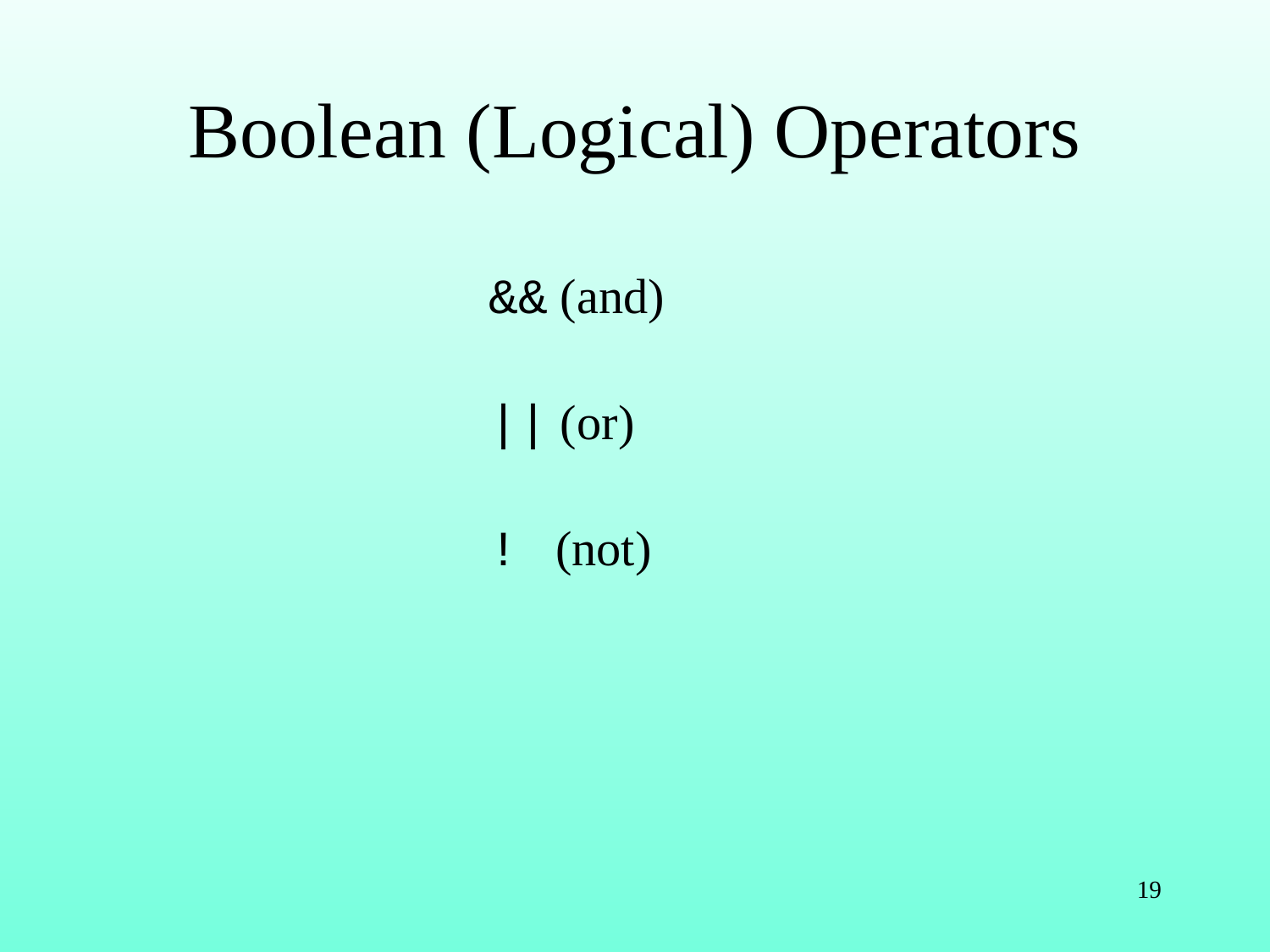

# Boolean (Logical) Operators
&& (and)

|| (or)

!   (not)
19